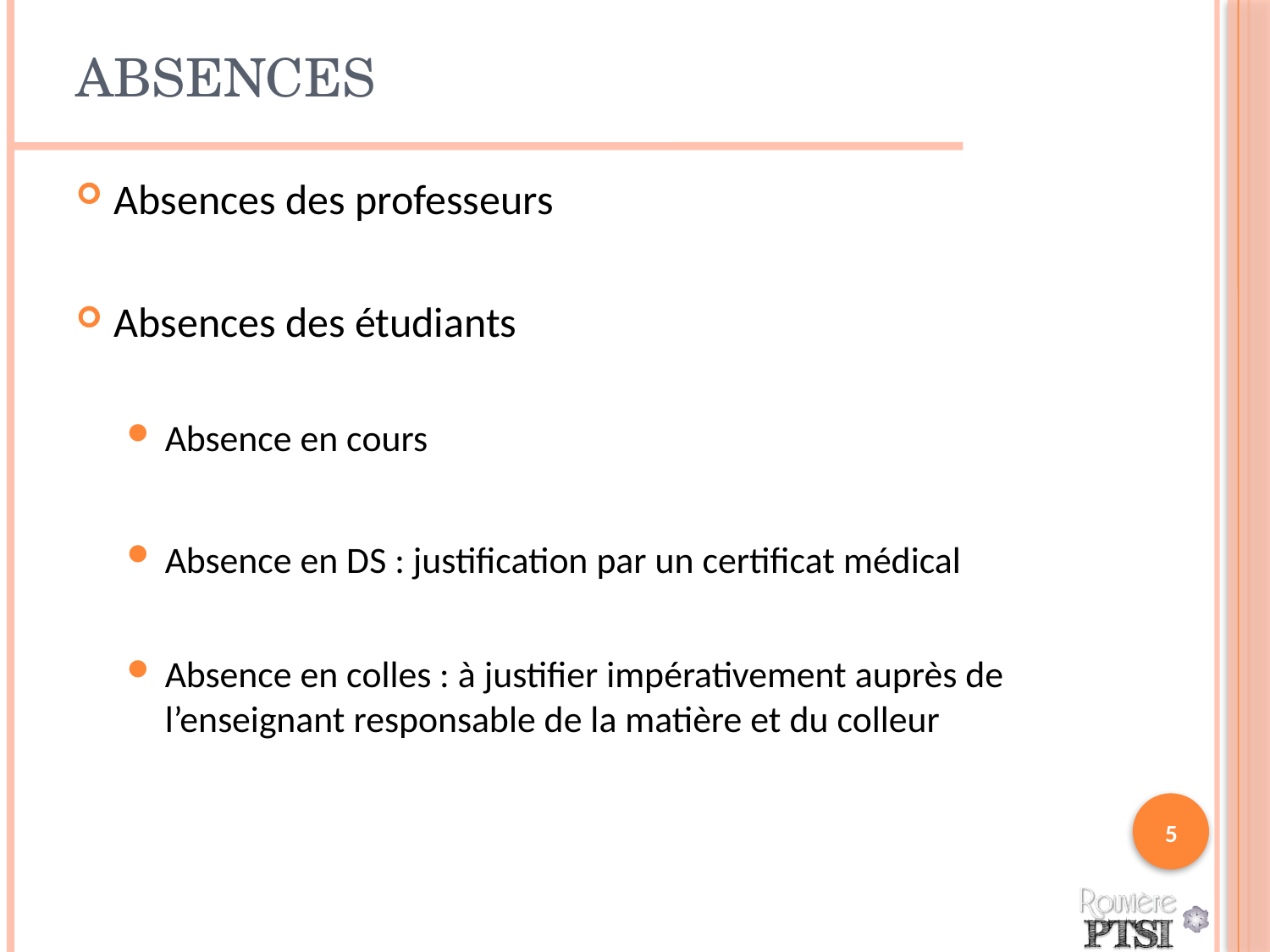

# Absences
Absences des professeurs

Absences des étudiants

Absence en cours

Absence en DS : justification par un certificat médical

Absence en colles : à justifier impérativement auprès de l’enseignant responsable de la matière et du colleur

5